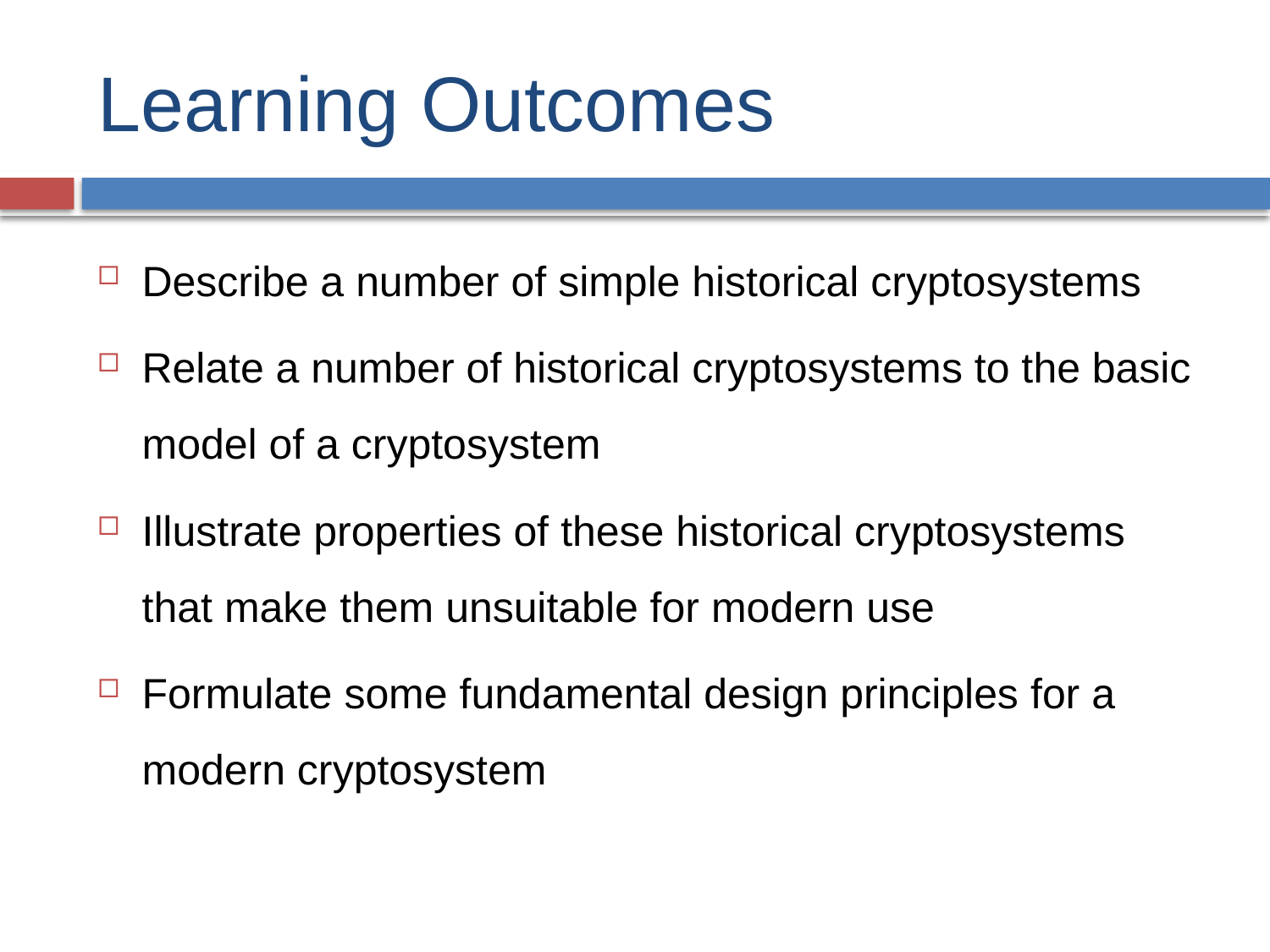

# Learning Outcomes
Describe a number of simple historical cryptosystems
Relate a number of historical cryptosystems to the basic model of a cryptosystem
Illustrate properties of these historical cryptosystems that make them unsuitable for modern use
Formulate some fundamental design principles for a modern cryptosystem